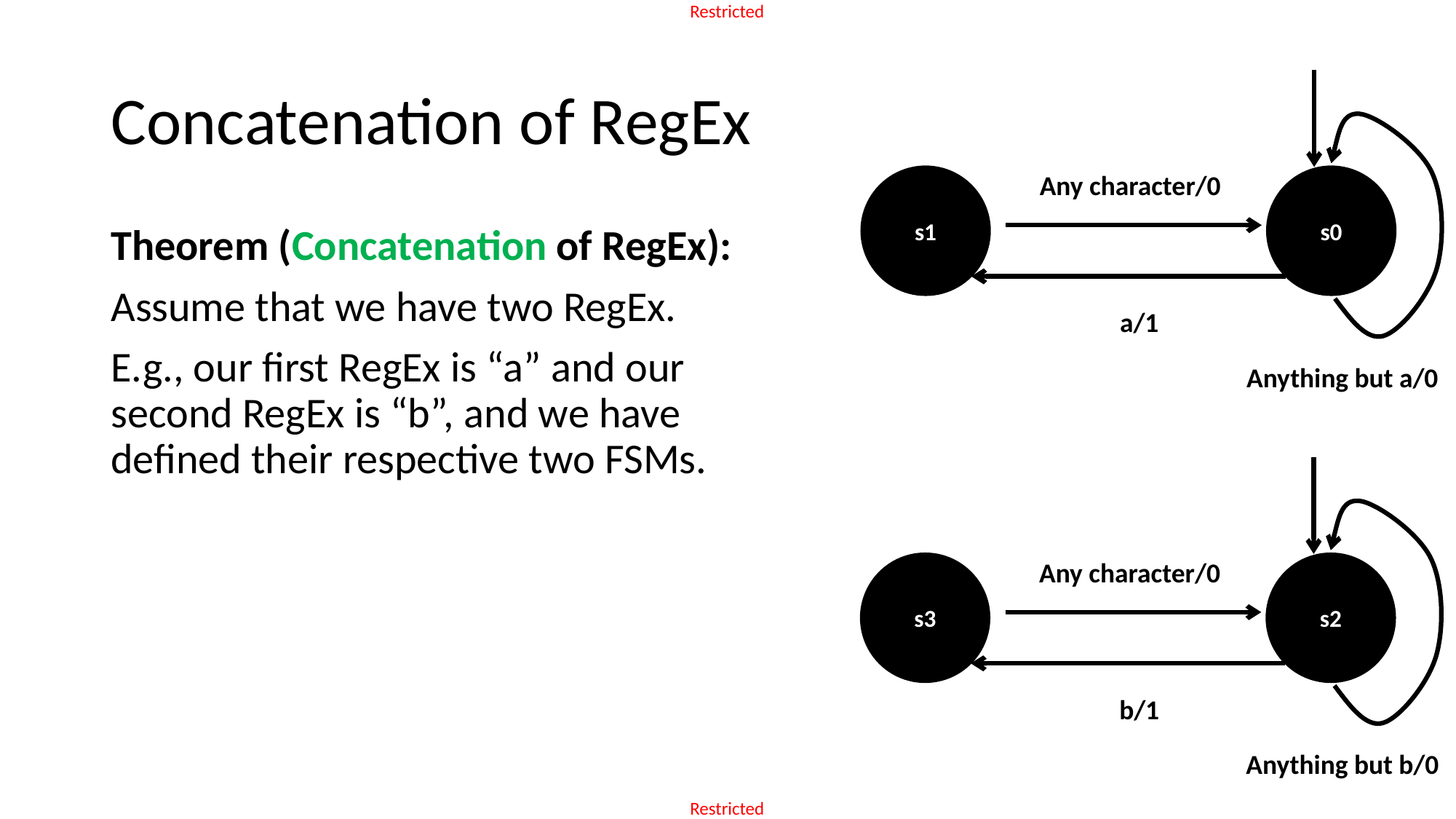

# Concatenation of RegEx

Any character/0
s1
s0
Theorem (Concatenation of RegEx):
Assume that we have two RegEx.
E.g., our first RegEx is “a” and our second RegEx is “b”, and we have defined their respective two FSMs.
a/1
Anything but a/0

Any character/0
s3
s2
b/1
Anything but b/0